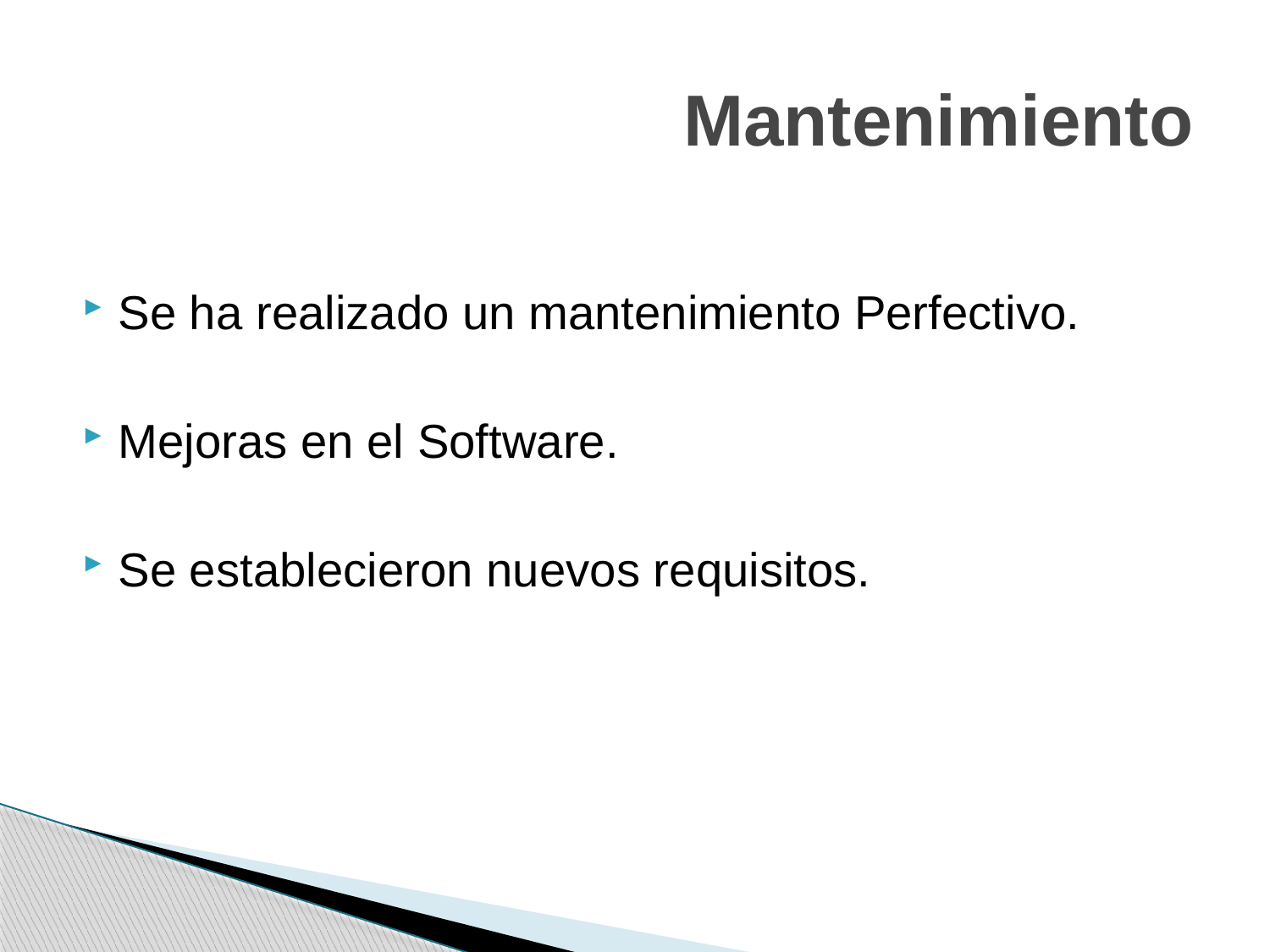

# Mantenimiento
Se ha realizado un mantenimiento Perfectivo.

Mejoras en el Software.

Se establecieron nuevos requisitos.